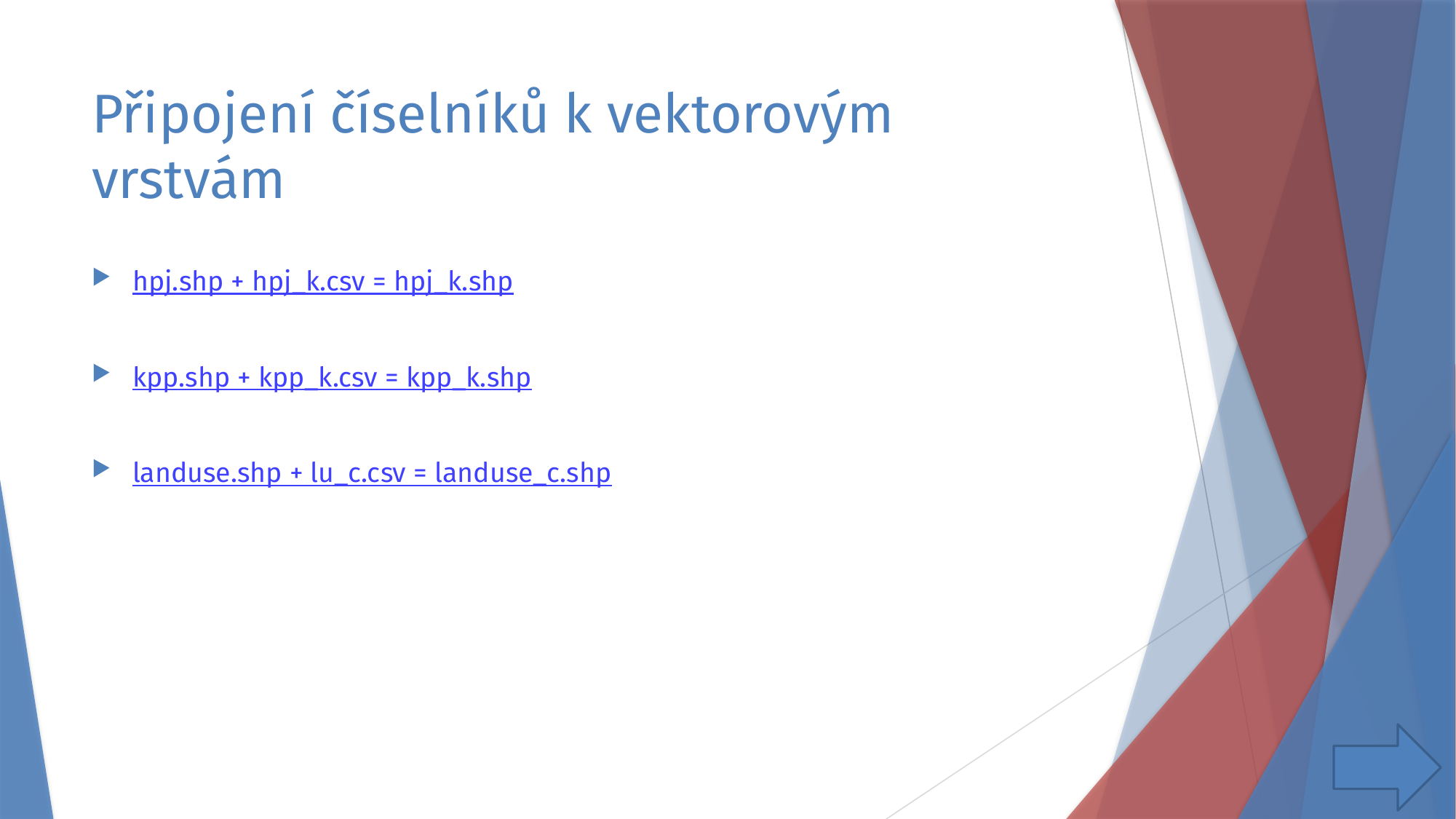

# Připojení číselníků k vektorovým vrstvám
hpj.shp + hpj_k.csv = hpj_k.shp

kpp.shp + kpp_k.csv = kpp_k.shp

landuse.shp + lu_c.csv = landuse_c.shp